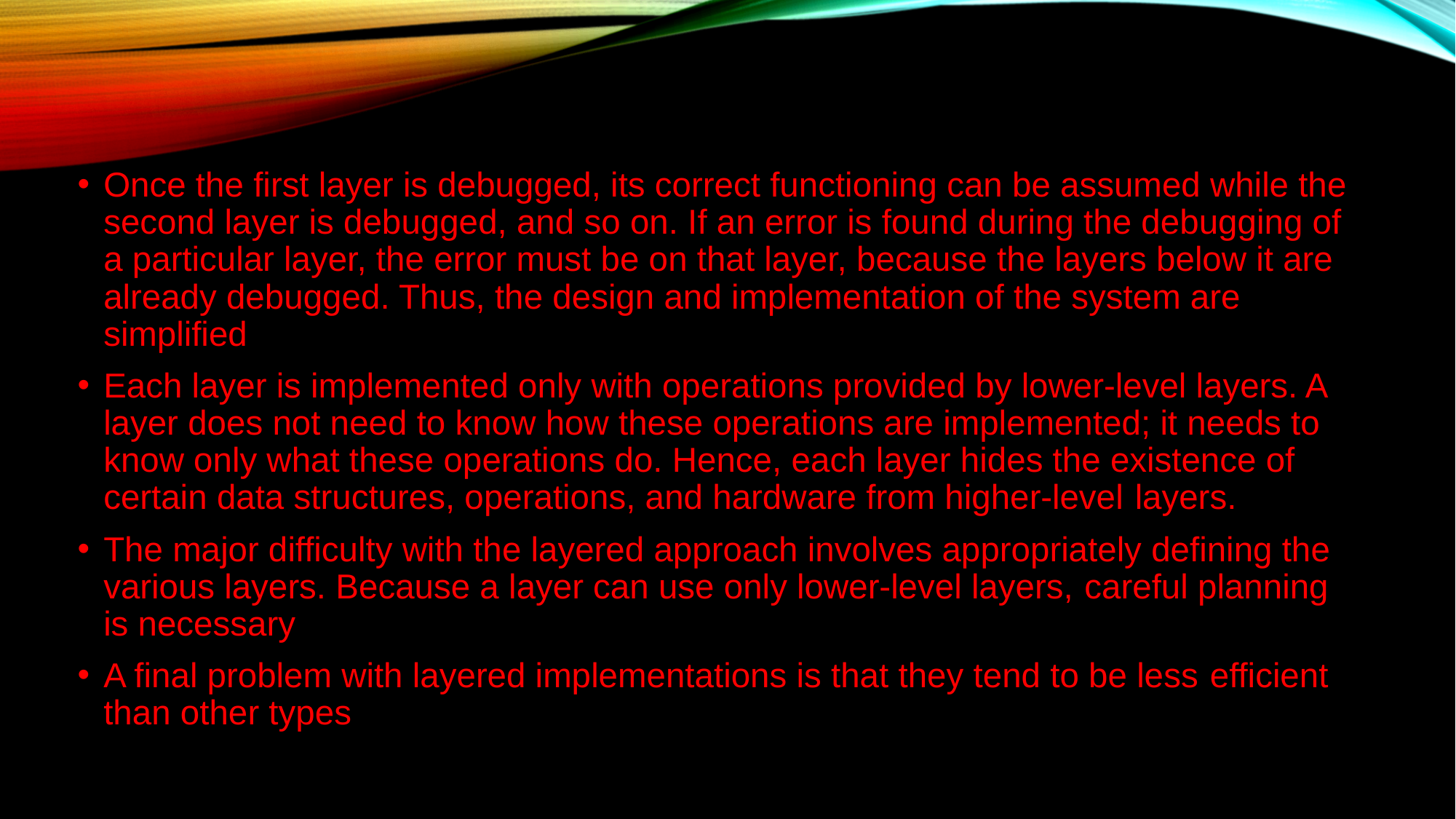

Once the first layer is debugged, its correct functioning can be assumed while the second layer is debugged, and so on. If an error is found during the debugging of a particular layer, the error must be on that layer, because the layers below it are already debugged. Thus, the design and implementation of the system are simplified
Each layer is implemented only with operations provided by lower-level layers. A layer does not need to know how these operations are implemented; it needs to know only what these operations do. Hence, each layer hides the existence of certain data structures, operations, and hardware from higher-level layers.
The major difficulty with the layered approach involves appropriately defining the various layers. Because a layer can use only lower-level layers, careful planning is necessary
A final problem with layered implementations is that they tend to be less efficient than other types